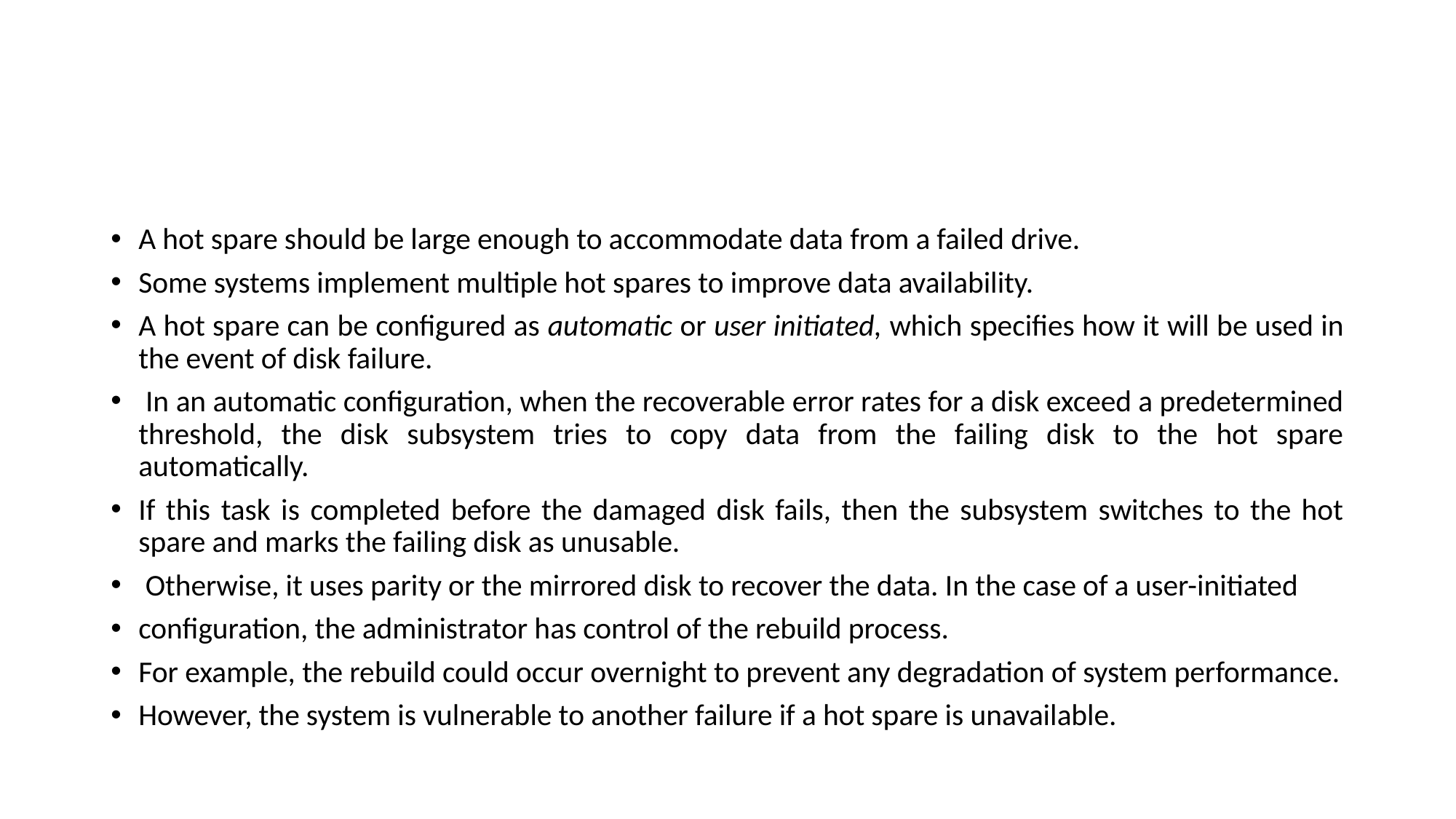

#
A hot spare should be large enough to accommodate data from a failed drive.
Some systems implement multiple hot spares to improve data availability.
A hot spare can be configured as automatic or user initiated, which specifies how it will be used in the event of disk failure.
 In an automatic configuration, when the recoverable error rates for a disk exceed a predetermined threshold, the disk subsystem tries to copy data from the failing disk to the hot spare automatically.
If this task is completed before the damaged disk fails, then the subsystem switches to the hot spare and marks the failing disk as unusable.
 Otherwise, it uses parity or the mirrored disk to recover the data. In the case of a user-initiated
configuration, the administrator has control of the rebuild process.
For example, the rebuild could occur overnight to prevent any degradation of system performance.
However, the system is vulnerable to another failure if a hot spare is unavailable.